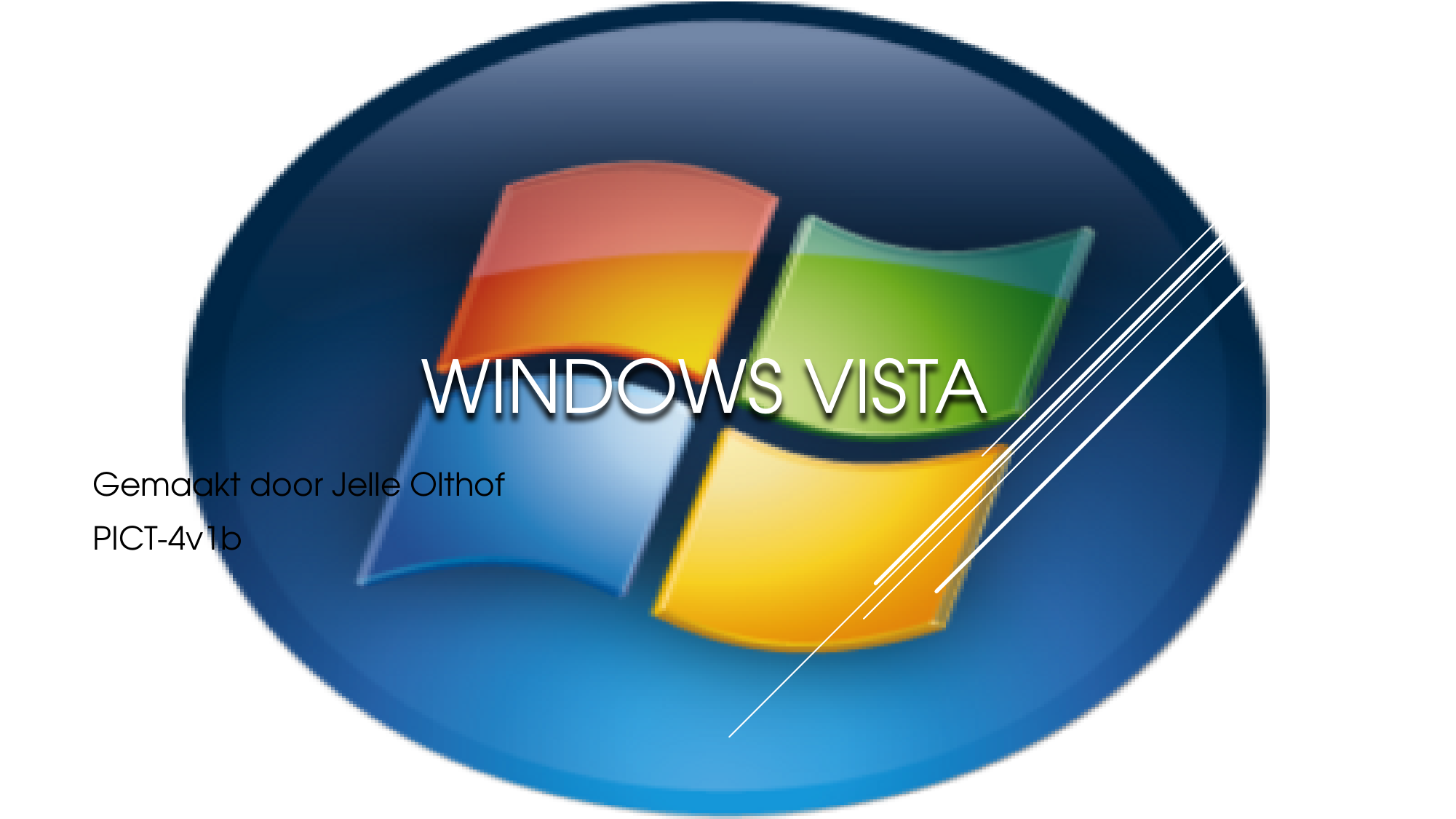

# Windows Vista
Gemaakt door Jelle Olthof
PICT-4v1b